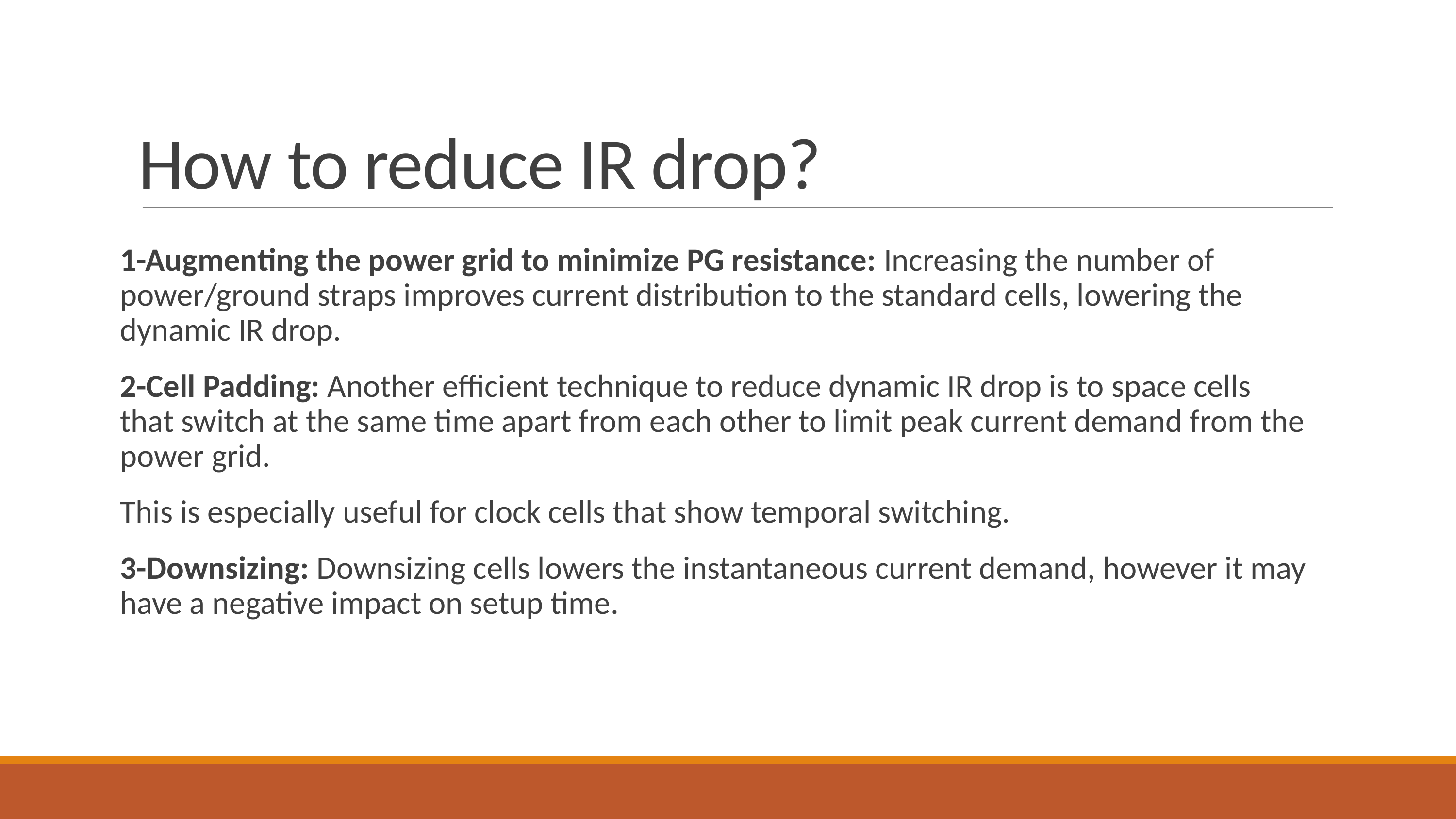

# How to reduce IR drop?
1-Augmenting the power grid to minimize PG resistance: Increasing the number of power/ground straps improves current distribution to the standard cells, lowering the dynamic IR drop.
2-Cell Padding: Another efficient technique to reduce dynamic IR drop is to space cells that switch at the same time apart from each other to limit peak current demand from the power grid.
This is especially useful for clock cells that show temporal switching.
3-Downsizing: Downsizing cells lowers the instantaneous current demand, however it may have a negative impact on setup time.